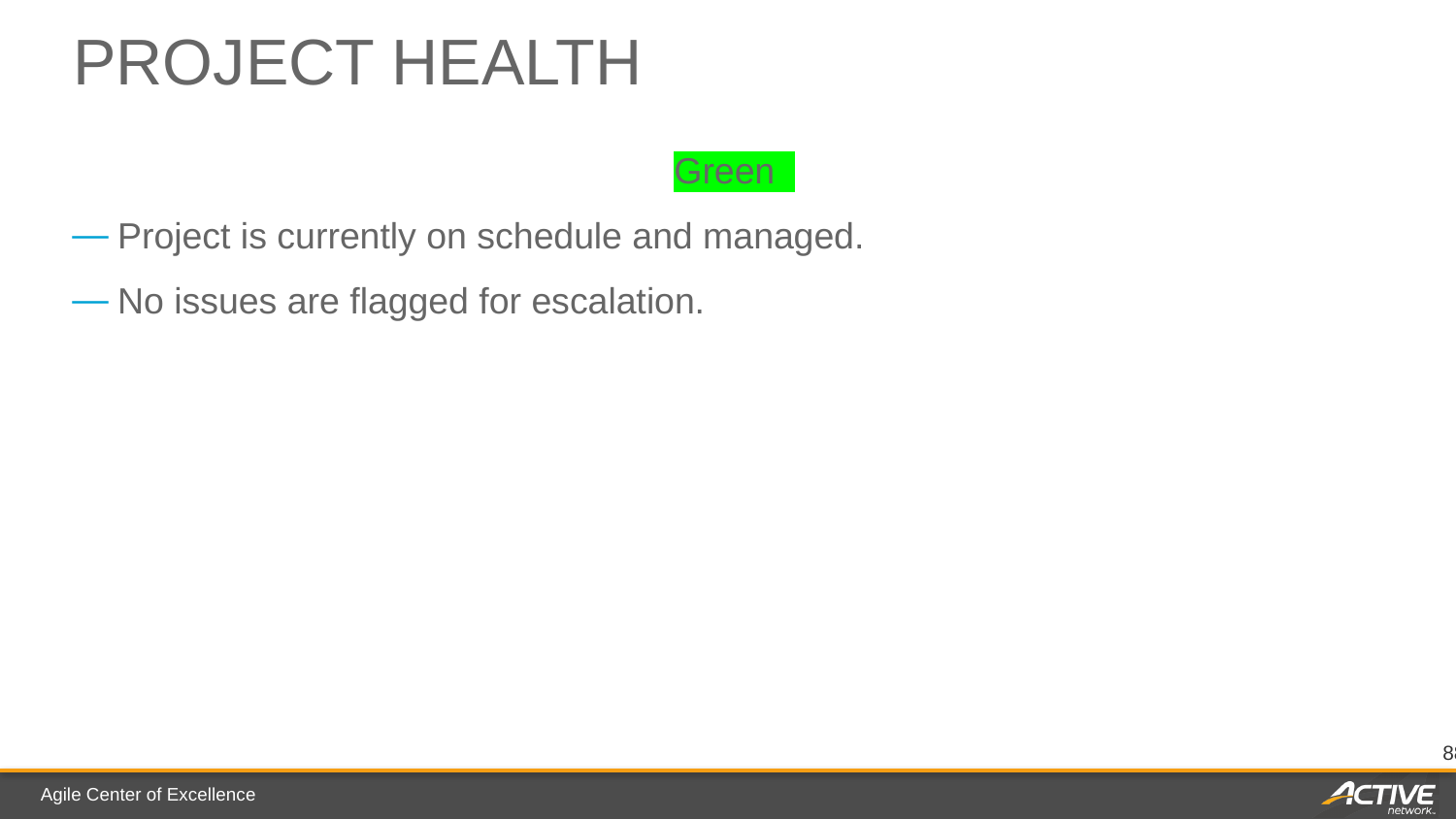

# Project Health
Green
Project is currently on schedule and managed.
No issues are flagged for escalation.